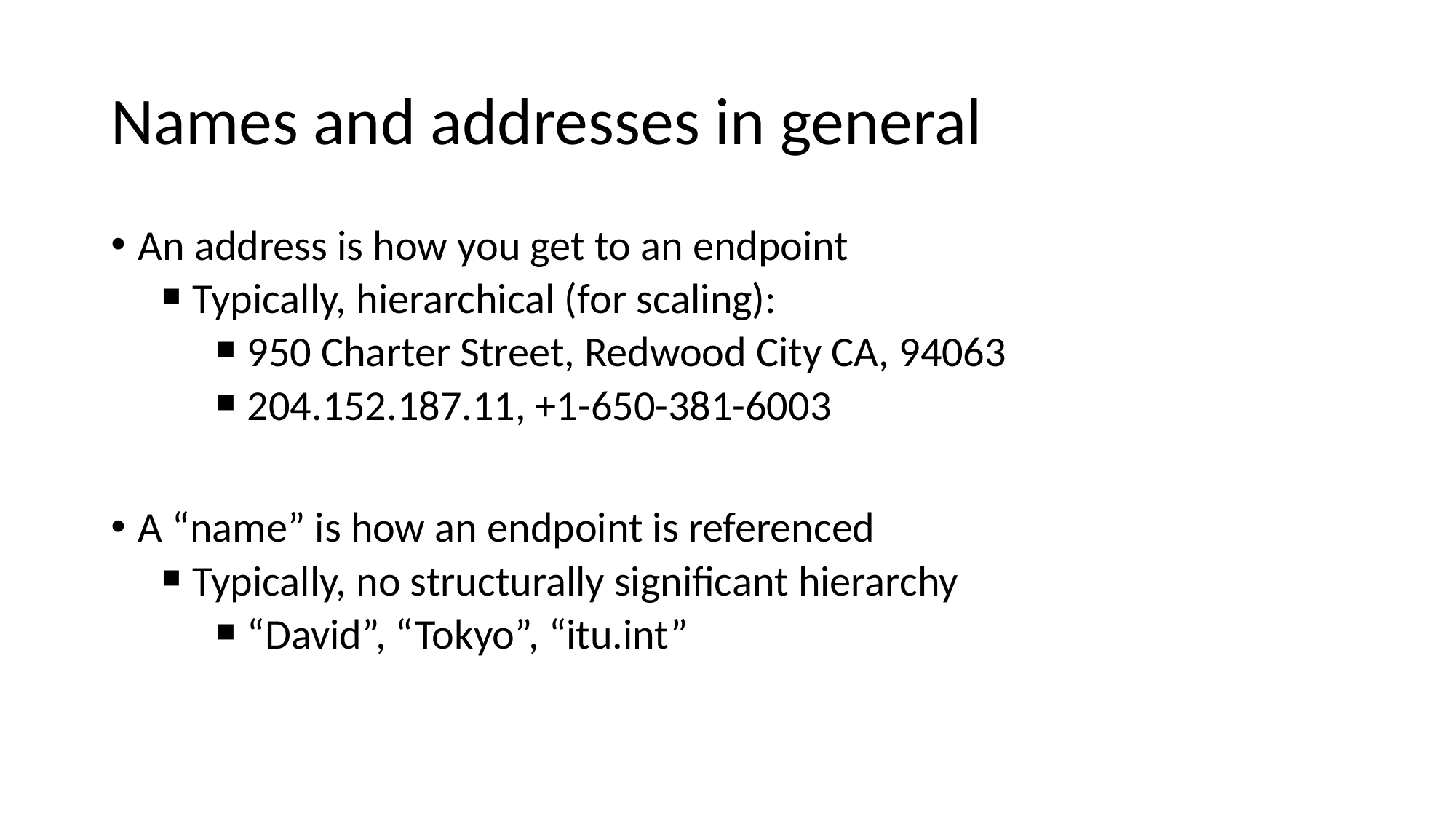

# Names and addresses in general
An address is how you get to an endpoint
Typically, hierarchical (for scaling):
950 Charter Street, Redwood City CA, 94063
204.152.187.11, +1-650-381-6003

A “name” is how an endpoint is referenced
Typically, no structurally significant hierarchy
“David”, “Tokyo”, “itu.int”